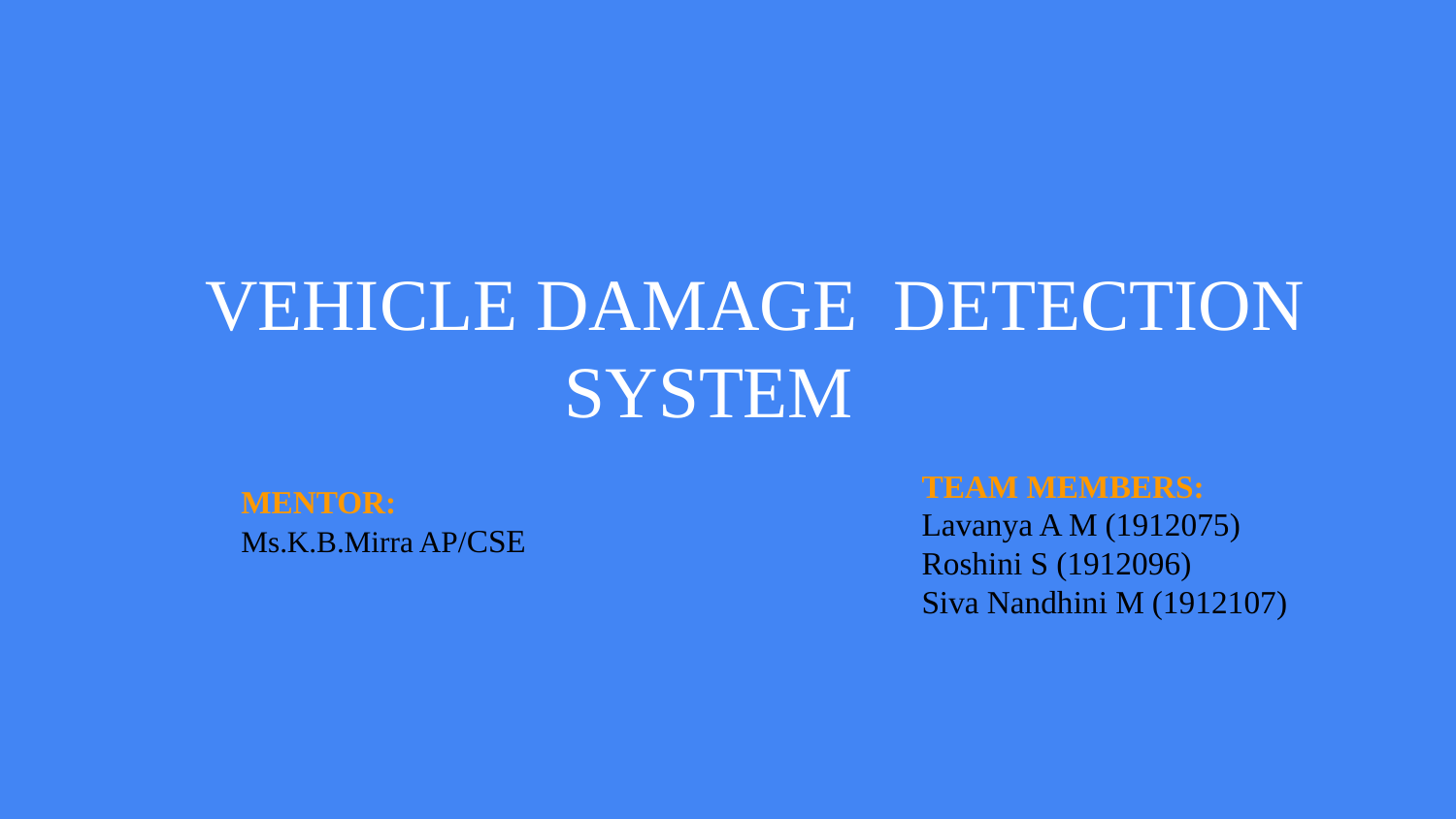

# VEHICLE DAMAGE  DETECTION SYSTEM
TEAM MEMBERS:
Lavanya A M (1912075)
Roshini S (1912096)
Siva Nandhini M (1912107)

MENTOR:
Ms.K.B.Mirra AP/CSE